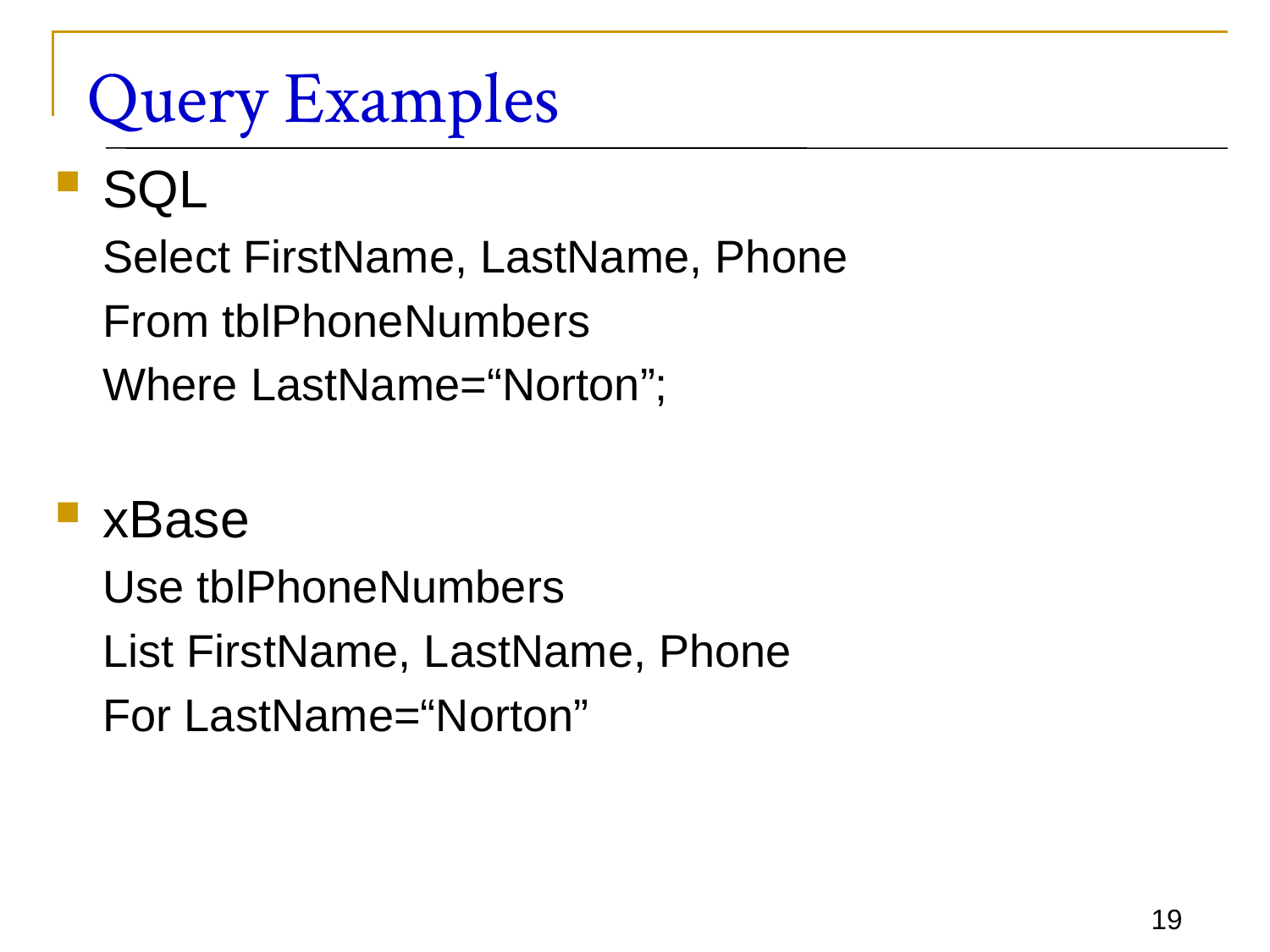

# Query Examples
SQL
Select FirstName, LastName, Phone
From tblPhoneNumbers
Where LastName=“Norton”;

xBase
Use tblPhoneNumbers
List FirstName, LastName, Phone
For LastName=“Norton”